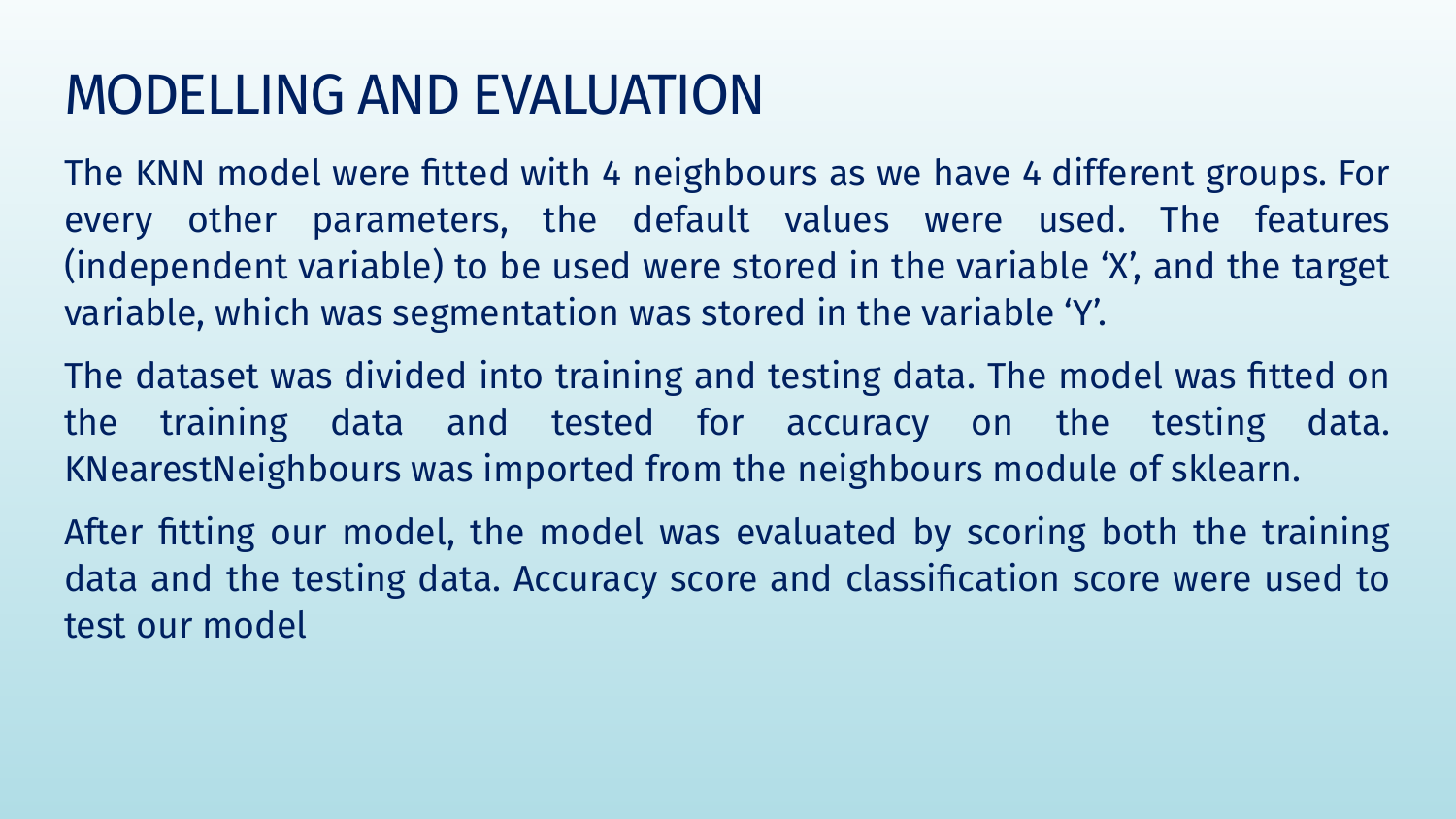

# MODELLING AND EVALUATION
The KNN model were fitted with 4 neighbours as we have 4 different groups. For every other parameters, the default values were used. The features (independent variable) to be used were stored in the variable ‘X’, and the target variable, which was segmentation was stored in the variable ‘Y’.
The dataset was divided into training and testing data. The model was fitted on the training data and tested for accuracy on the testing data. KNearestNeighbours was imported from the neighbours module of sklearn.
After fitting our model, the model was evaluated by scoring both the training data and the testing data. Accuracy score and classification score were used to test our model